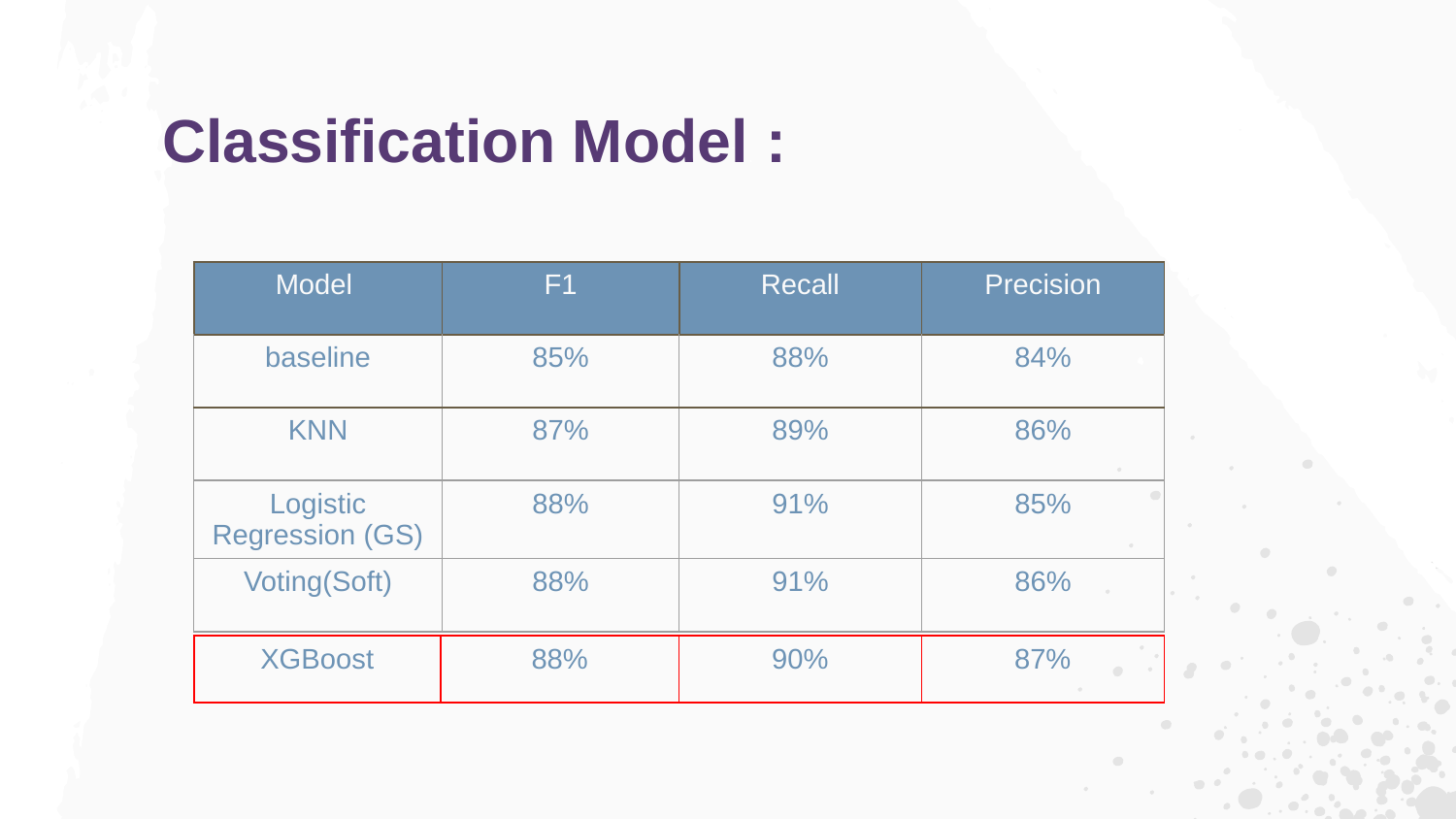

Classification Model :
| Model | F1 | Recall | Precision |
| --- | --- | --- | --- |
| baseline | 85% | 88% | 84% |
| KNN | 87% | 89% | 86% |
| Logistic Regression (GS) | 88% | 91% | 85% |
| Voting(Soft) | 88% | 91% | 86% |
| XGBoost | 88% | 90% | 87% |
| --- | --- | --- | --- |